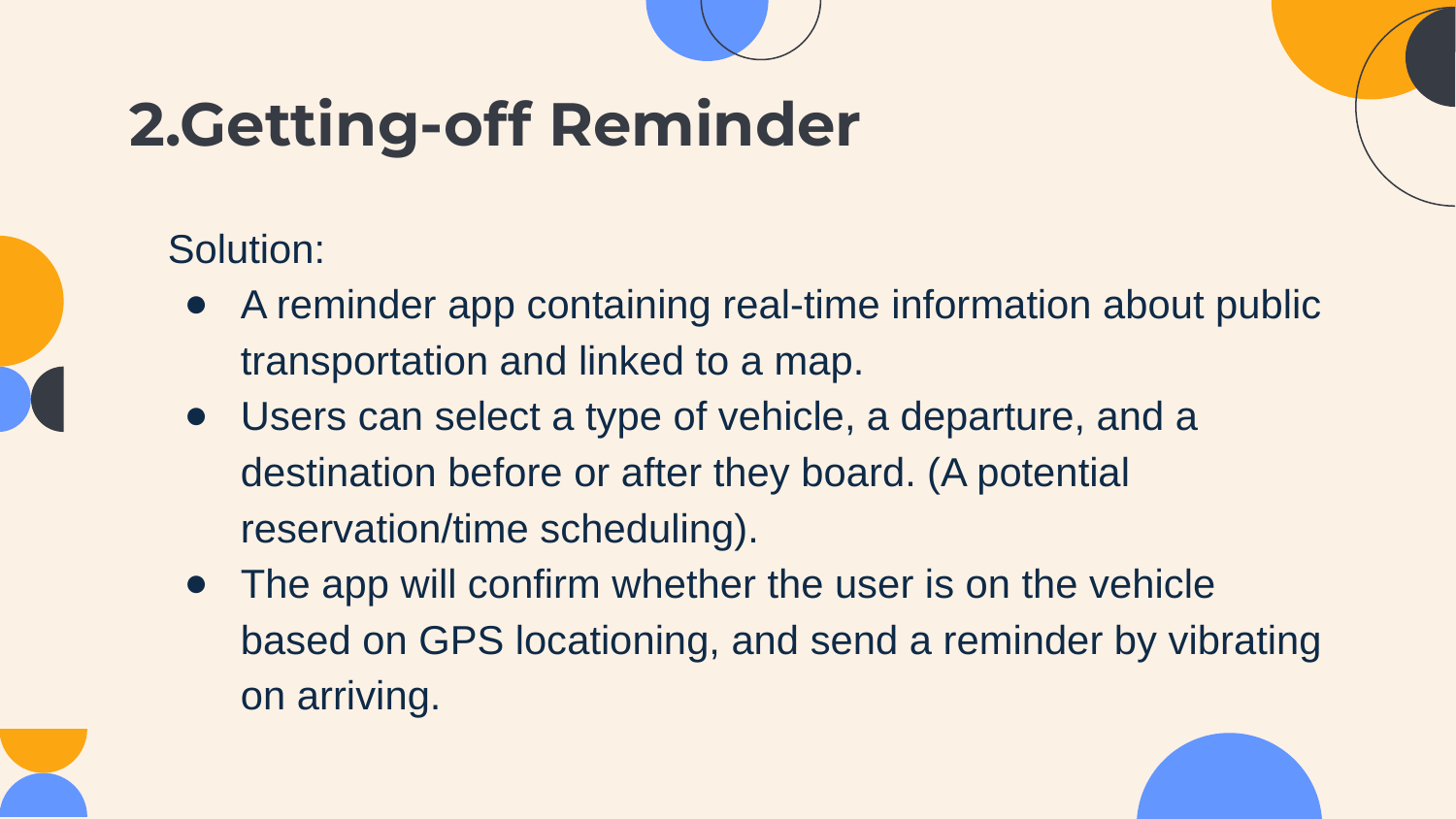

# 2.Getting-off Reminder
Solution:
A reminder app containing real-time information about public transportation and linked to a map.
Users can select a type of vehicle, a departure, and a destination before or after they board. (A potential reservation/time scheduling).
The app will confirm whether the user is on the vehicle based on GPS locationing, and send a reminder by vibrating on arriving.